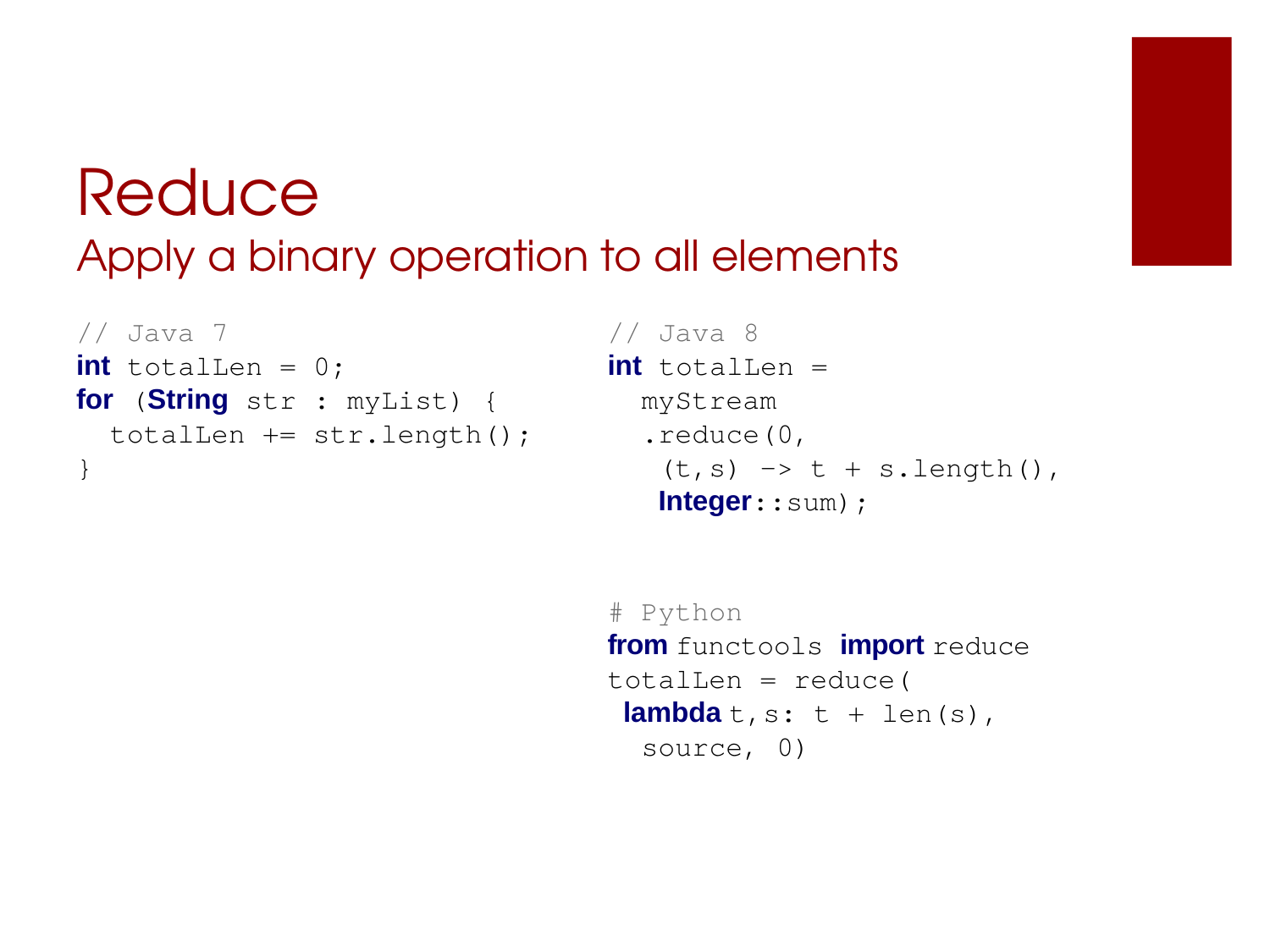

# Reduce Apply a binary operation to all elements
// Java 8
int totalLen =
  myStream
  .reduce(0,
   (t,s) -> t + s.length(),
   Integer::sum);
// Java 7
int totalLen = 0;
for (String str : myList) {
  totalLen += str.length();
}

# Python
from functools import reduce
totalLen = reduce(
  lambda t,s: t + len(s),
  source, 0)